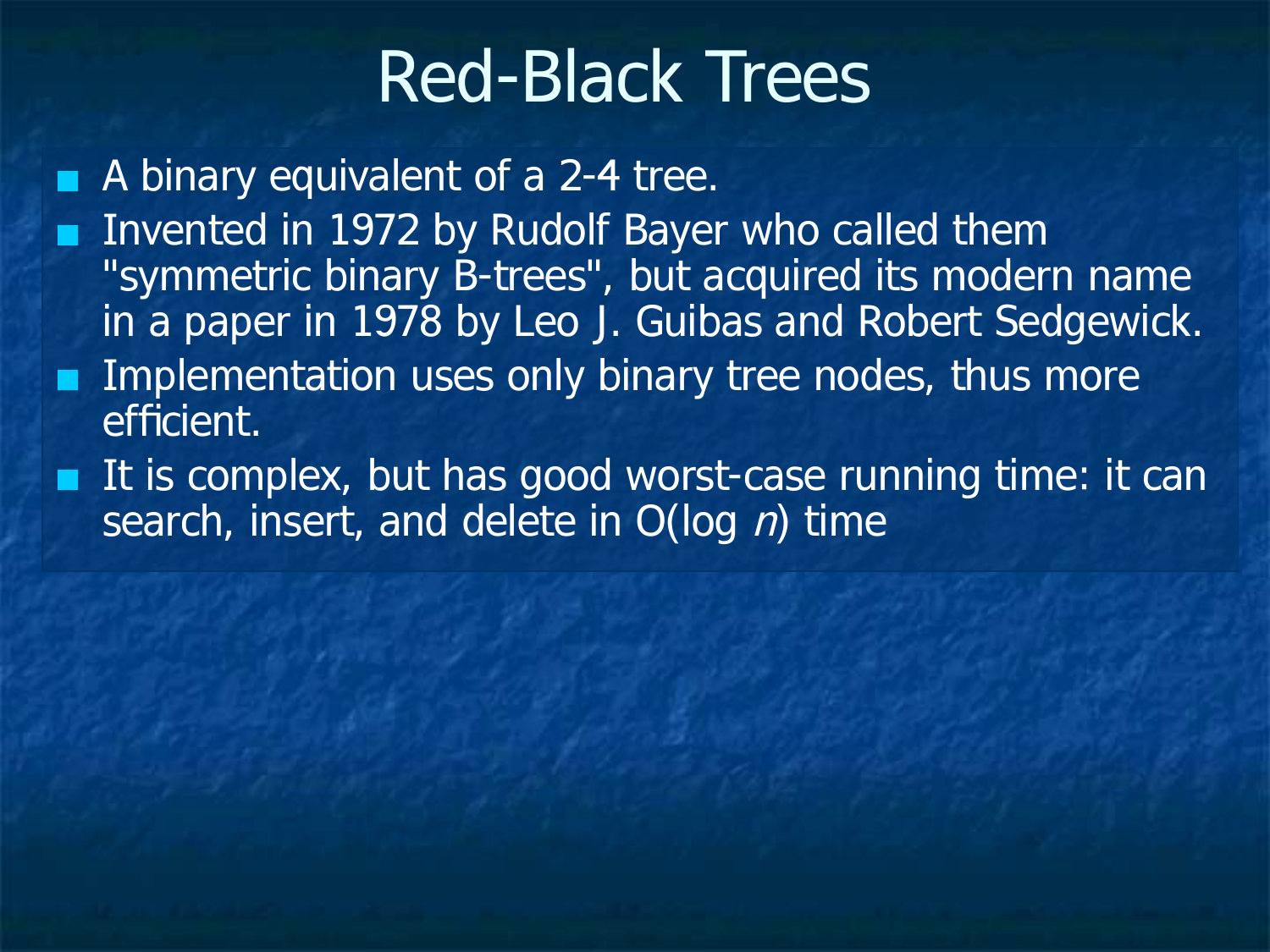

# Red-Black Trees
A binary equivalent of a 2-4 tree.
Invented in 1972 by Rudolf Bayer who called them "symmetric binary B-trees", but acquired its modern name in a paper in 1978 by Leo J. Guibas and Robert Sedgewick.
Implementation uses only binary tree nodes, thus more efficient.
It is complex, but has good worst-case running time: it can search, insert, and delete in O(log n) time